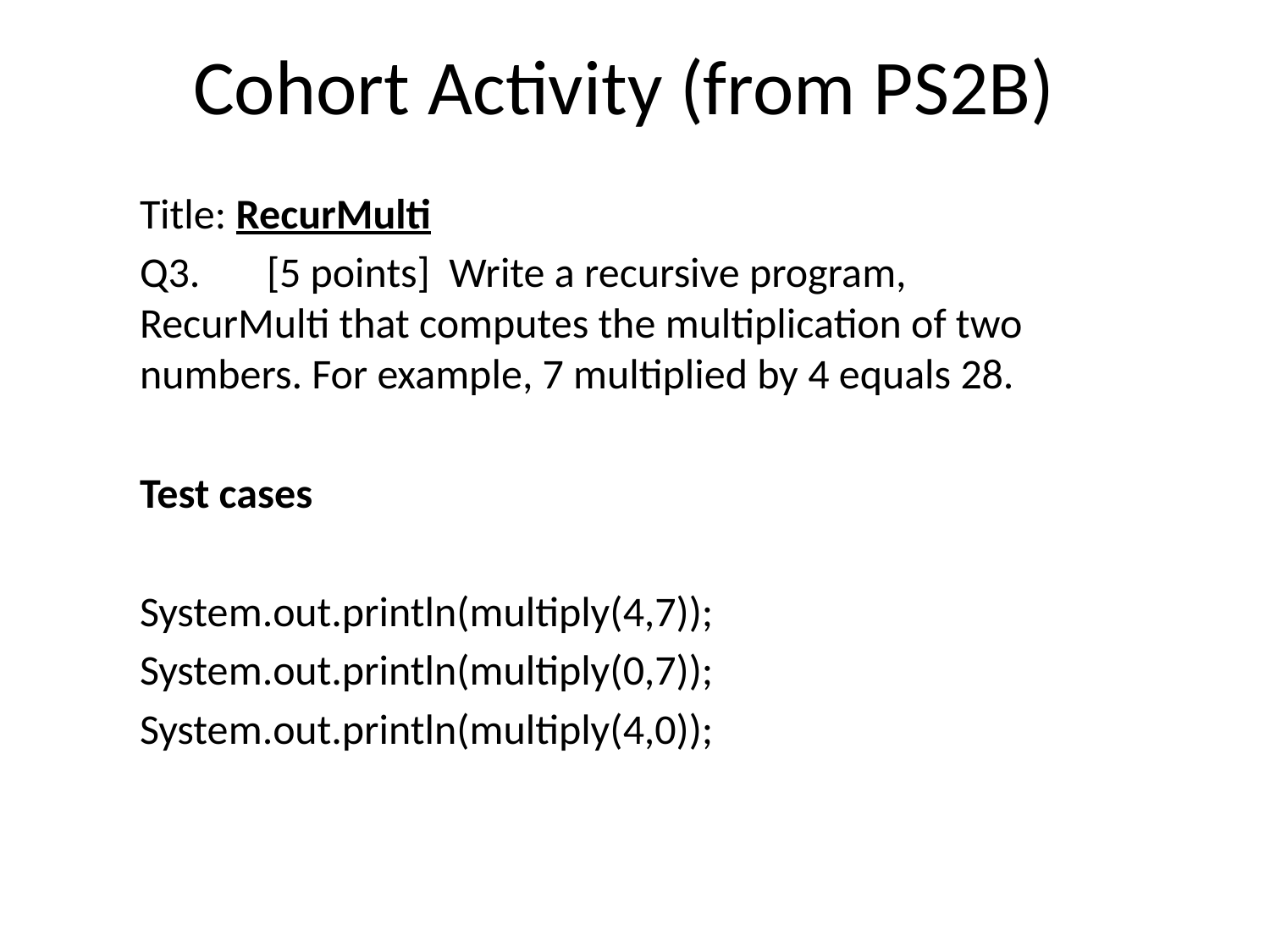

# Cohort Activity (from PS2B)
Title: RecurMulti
Q3. 	[5 points]  Write a recursive program, RecurMulti that computes the multiplication of two numbers. For example, 7 multiplied by 4 equals 28.

Test cases

System.out.println(multiply(4,7));
System.out.println(multiply(0,7));
System.out.println(multiply(4,0));